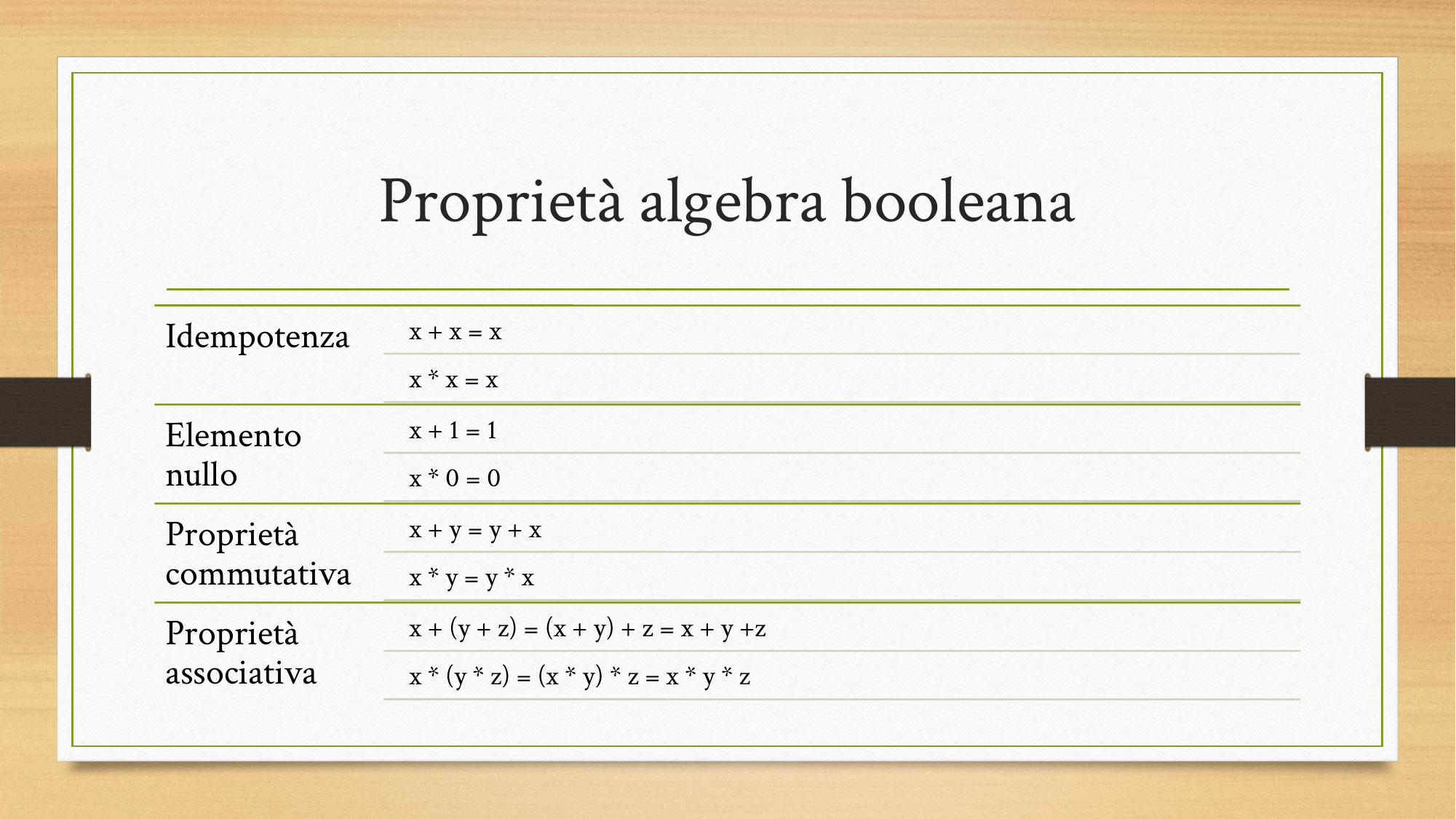

# Proprietà algebra booleana
Idempotenza
x + x = x
x * x = x
Elemento nullo
x + 1 = 1
x * 0 = 0
Proprietà commutativa
x + y = y + x
x * y = y * x
Proprietà associativa
x + (y + z) = (x + y) + z = x + y +z
x * (y * z) = (x * y) * z = x * y * z